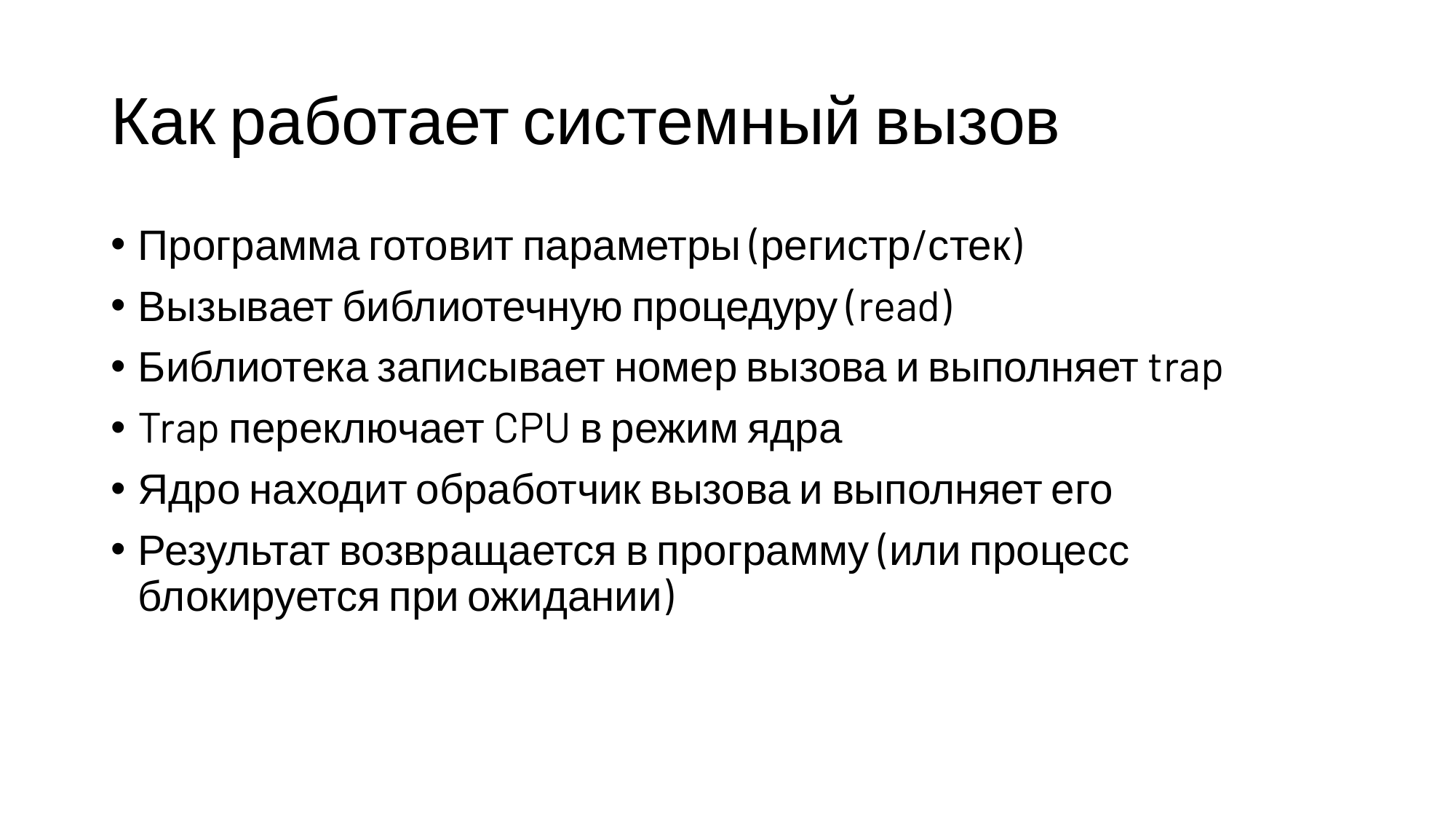

# Как работает системный вызов
Программа готовит параметры (регистр/стек)
Вызывает библиотечную процедуру (read)
Библиотека записывает номер вызова и выполняет trap
Trap переключает CPU в режим ядра
Ядро находит обработчик вызова и выполняет его
Результат возвращается в программу (или процесс блокируется при ожидании)